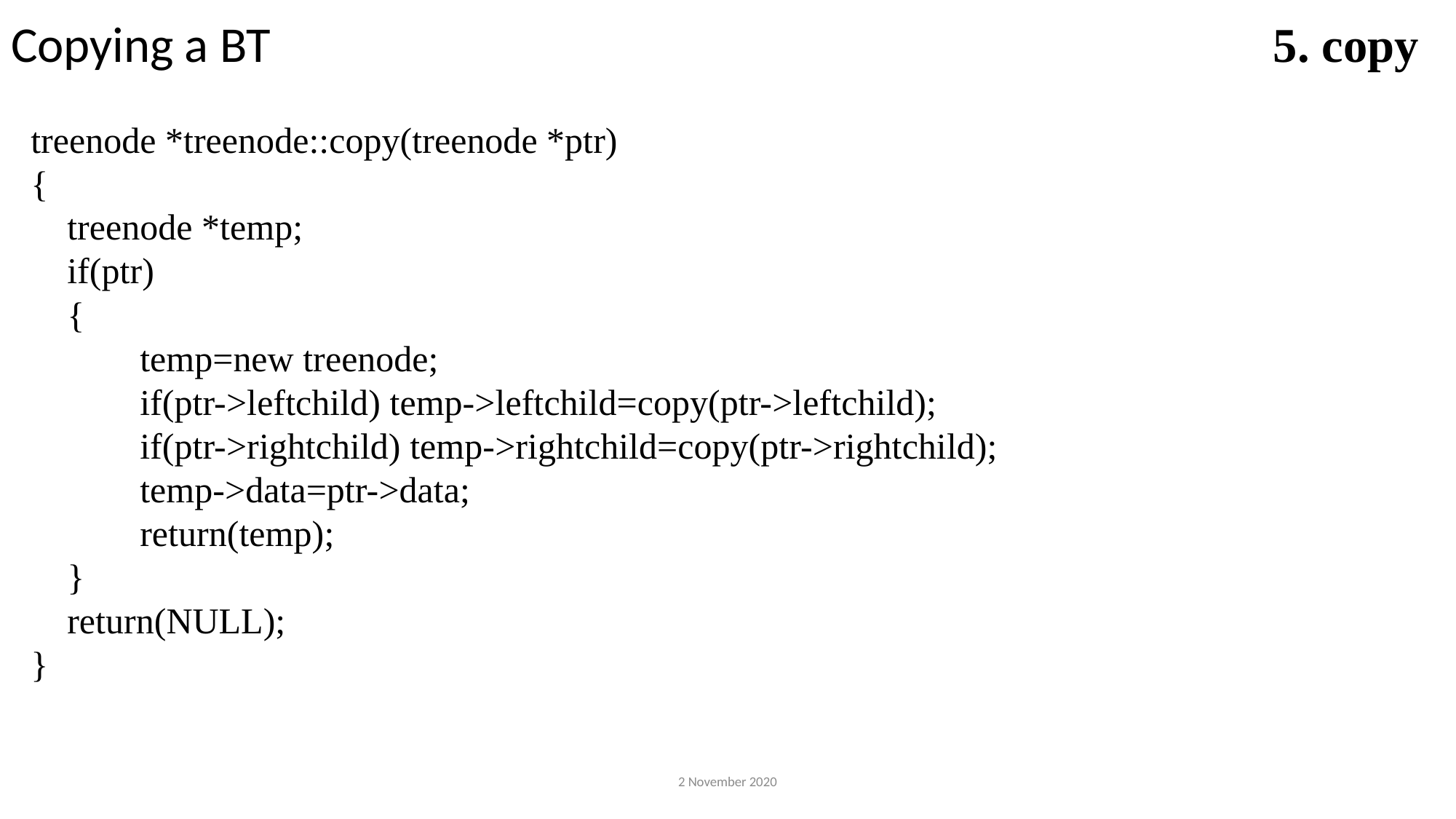

# Copying a BT
5. copy
treenode *treenode::copy(treenode *ptr)
{
    treenode *temp;
    if(ptr)
    {
	temp=new treenode;
	if(ptr->leftchild) temp->leftchild=copy(ptr->leftchild);
	if(ptr->rightchild) temp->rightchild=copy(ptr->rightchild);
	temp->data=ptr->data;
	return(temp);
    }
    return(NULL);
}

2 November 2020